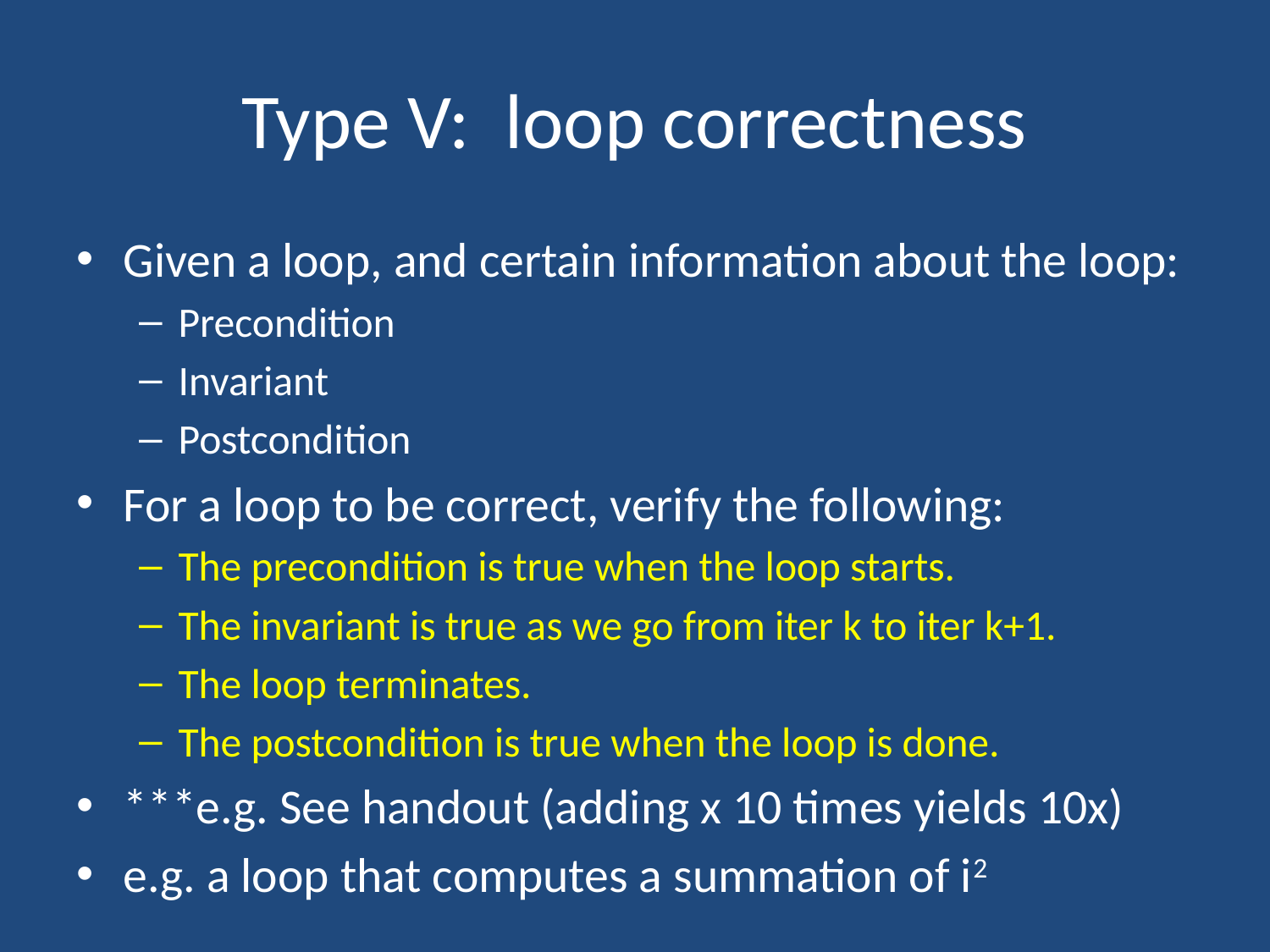

# Type V:  loop correctness
Given a loop, and certain information about the loop:
Precondition
Invariant
Postcondition
For a loop to be correct, verify the following:
The precondition is true when the loop starts.
The invariant is true as we go from iter k to iter k+1.
The loop terminates.
The postcondition is true when the loop is done.
***e.g. See handout (adding x 10 times yields 10x)
e.g. a loop that computes a summation of i2